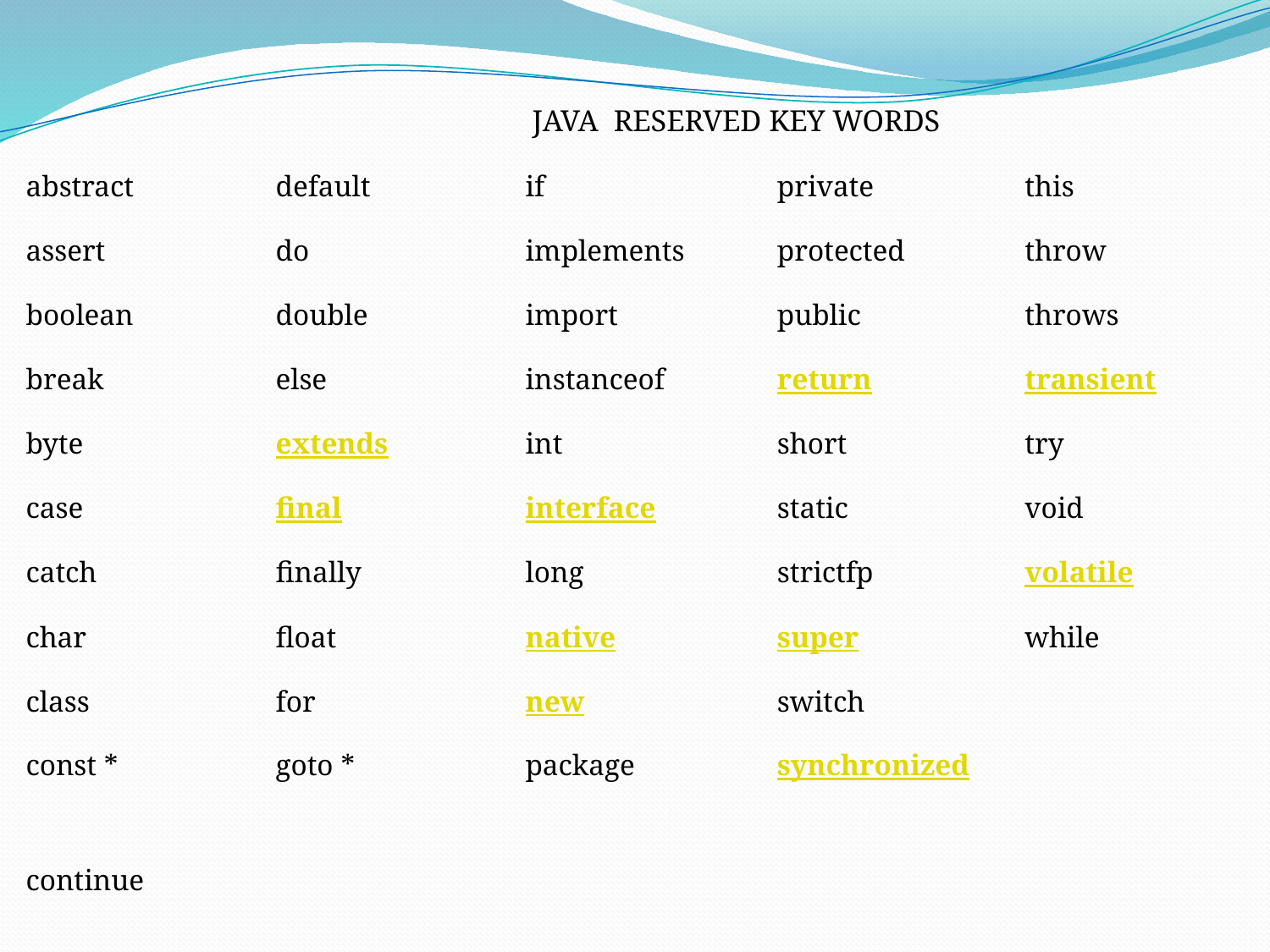

|  |  | JAVA RESERVED KEY WORDS |  |  |
| --- | --- | --- | --- | --- |
| abstract | default | if | private | this |
| assert | do | implements | protected | throw |
| boolean | double | import | public | throws |
| break | else | instanceof | return | transient |
| byte | extends | int | short | try |
| case | final | interface | static | void |
| catch | finally | long | strictfp | volatile |
| char | float | native | super | while |
| class | for | new | switch |  |
| const \* | goto \* | package | synchronized |  |
| continue |  |  |  |  |